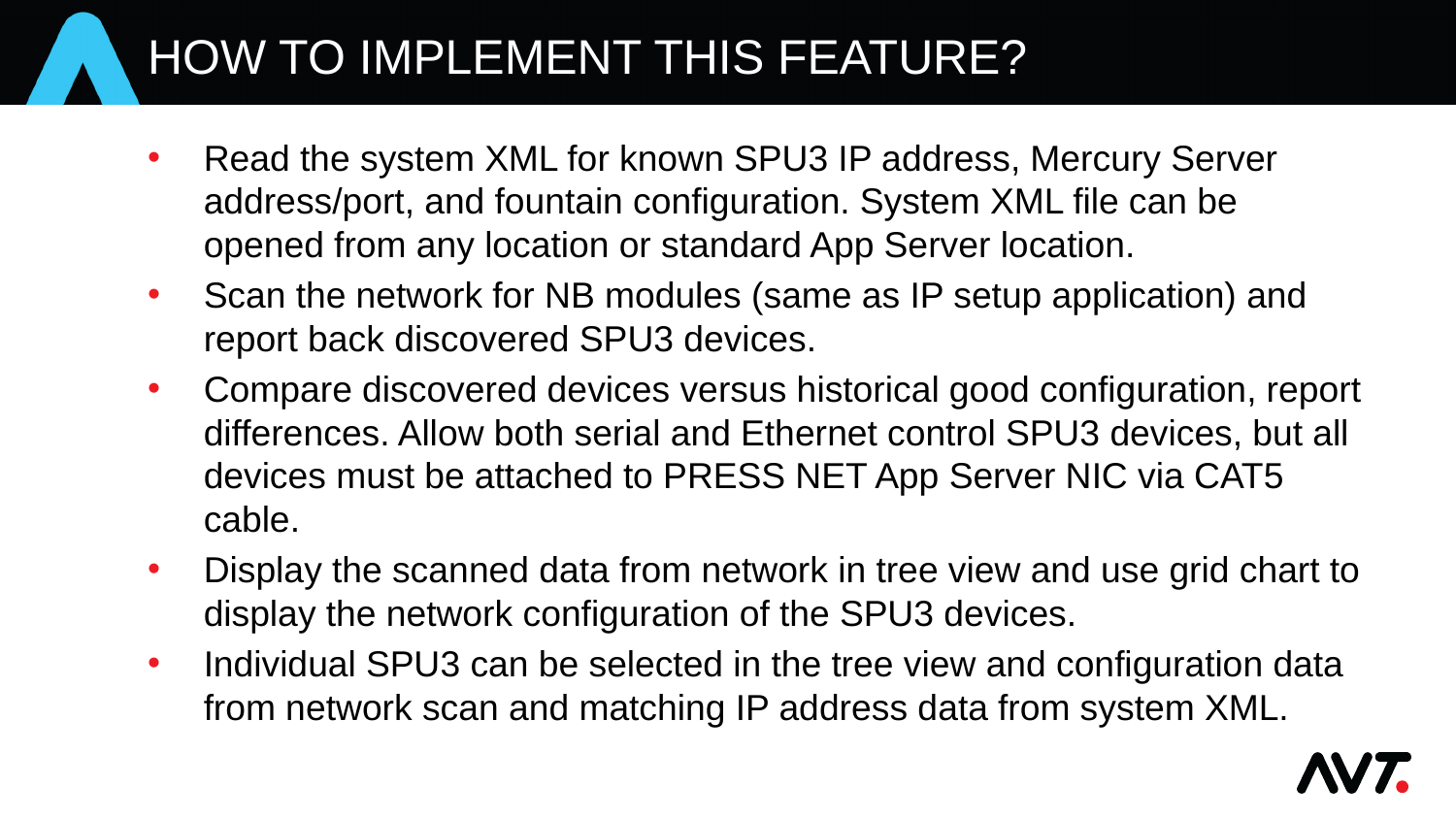

# How to implement this feature?
Read the system XML for known SPU3 IP address, Mercury Server address/port, and fountain configuration. System XML file can be opened from any location or standard App Server location.
Scan the network for NB modules (same as IP setup application) and report back discovered SPU3 devices.
Compare discovered devices versus historical good configuration, report differences. Allow both serial and Ethernet control SPU3 devices, but all devices must be attached to PRESS NET App Server NIC via CAT5 cable.
Display the scanned data from network in tree view and use grid chart to display the network configuration of the SPU3 devices.
Individual SPU3 can be selected in the tree view and configuration data from network scan and matching IP address data from system XML.